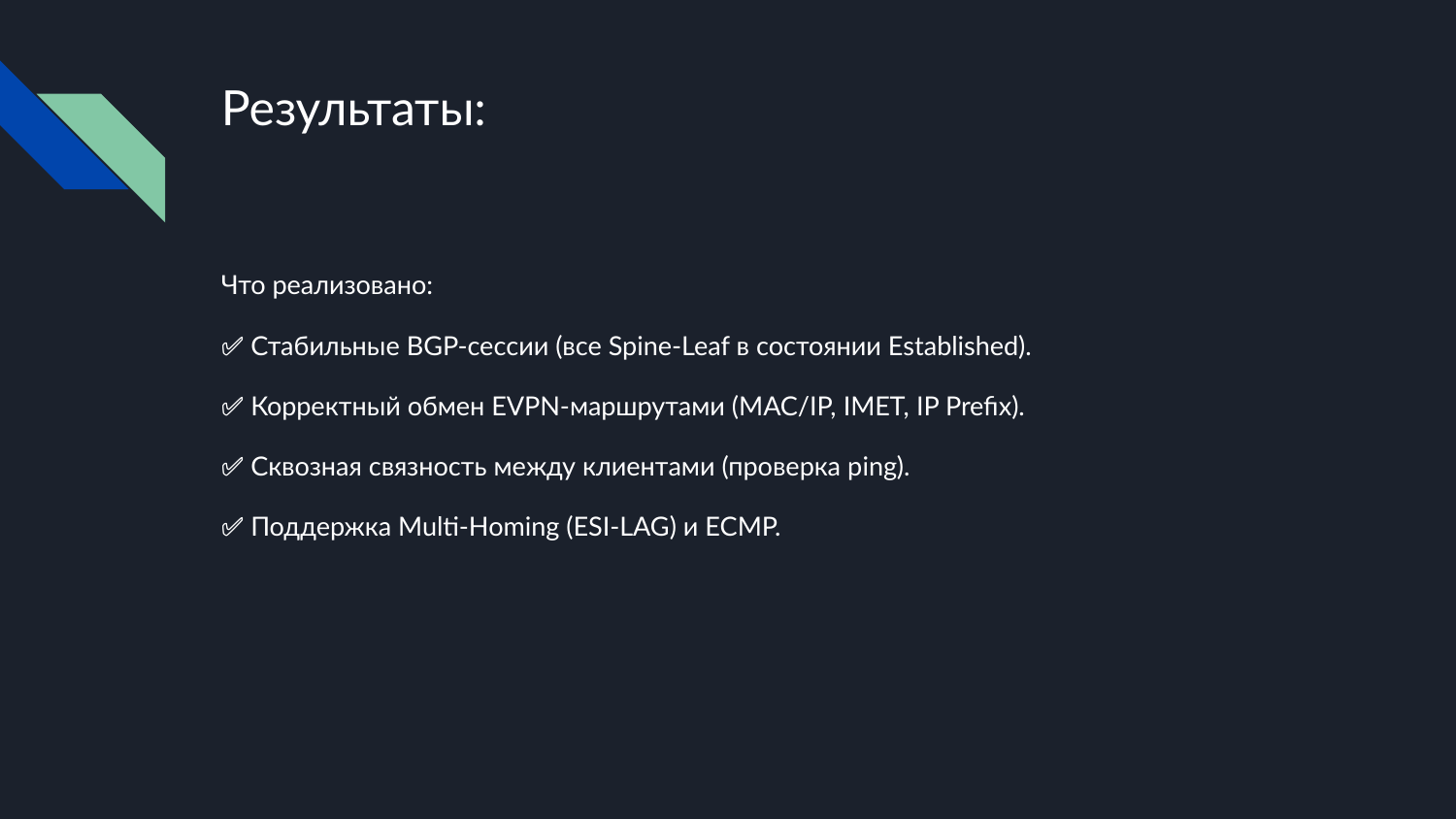

# Результаты:
Что реализовано:
✅ Стабильные BGP-сессии (все Spine-Leaf в состоянии Established).
✅ Корректный обмен EVPN-маршрутами (MAC/IP, IMET, IP Prefix).
✅ Сквозная связность между клиентами (проверка ping).
✅ Поддержка Multi-Homing (ESI-LAG) и ECMP.